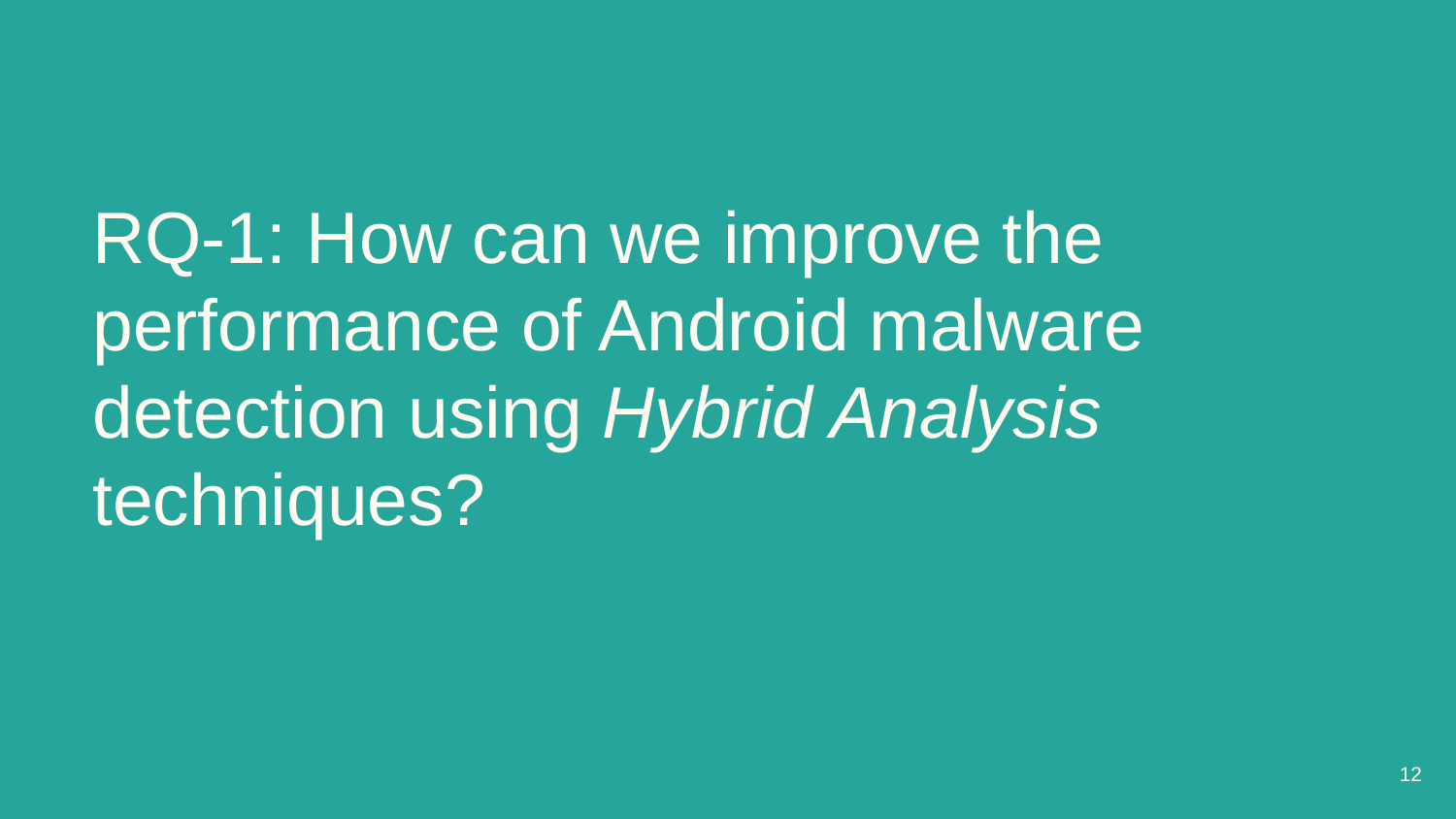

# RQ-1: How can we improve the performance of Android malware detection using Hybrid Analysis techniques?

12